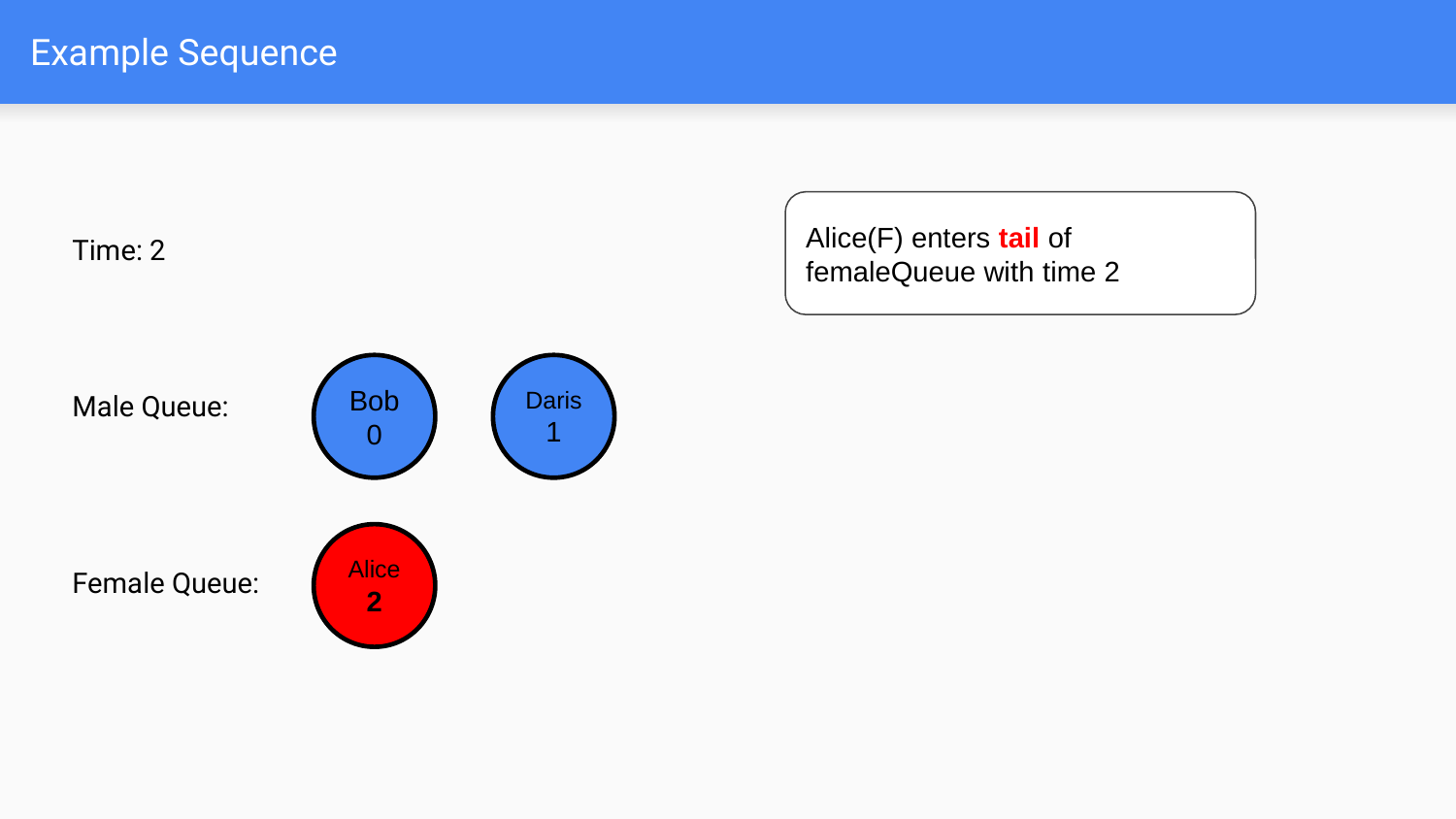

# Example Sequence
Alice(F) enters tail of femaleQueue with time 2
Time: 2
Bob
0
Daris
1
Male Queue:
Alice
2
Female Queue: